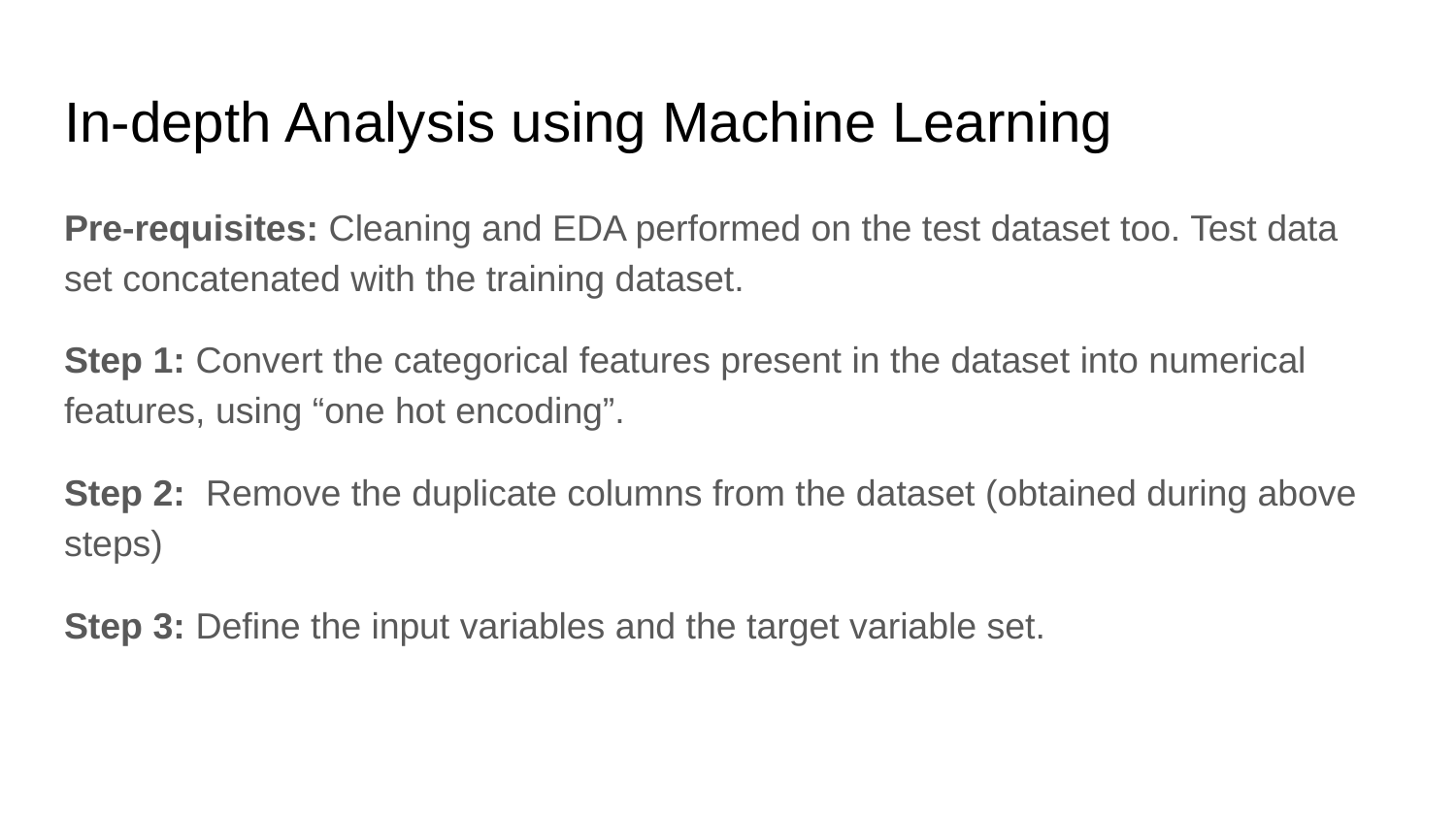

# In-depth Analysis using Machine Learning
Pre-requisites: Cleaning and EDA performed on the test dataset too. Test data set concatenated with the training dataset.
Step 1: Convert the categorical features present in the dataset into numerical features, using “one hot encoding”.
Step 2:  Remove the duplicate columns from the dataset (obtained during above steps)
Step 3: Define the input variables and the target variable set.